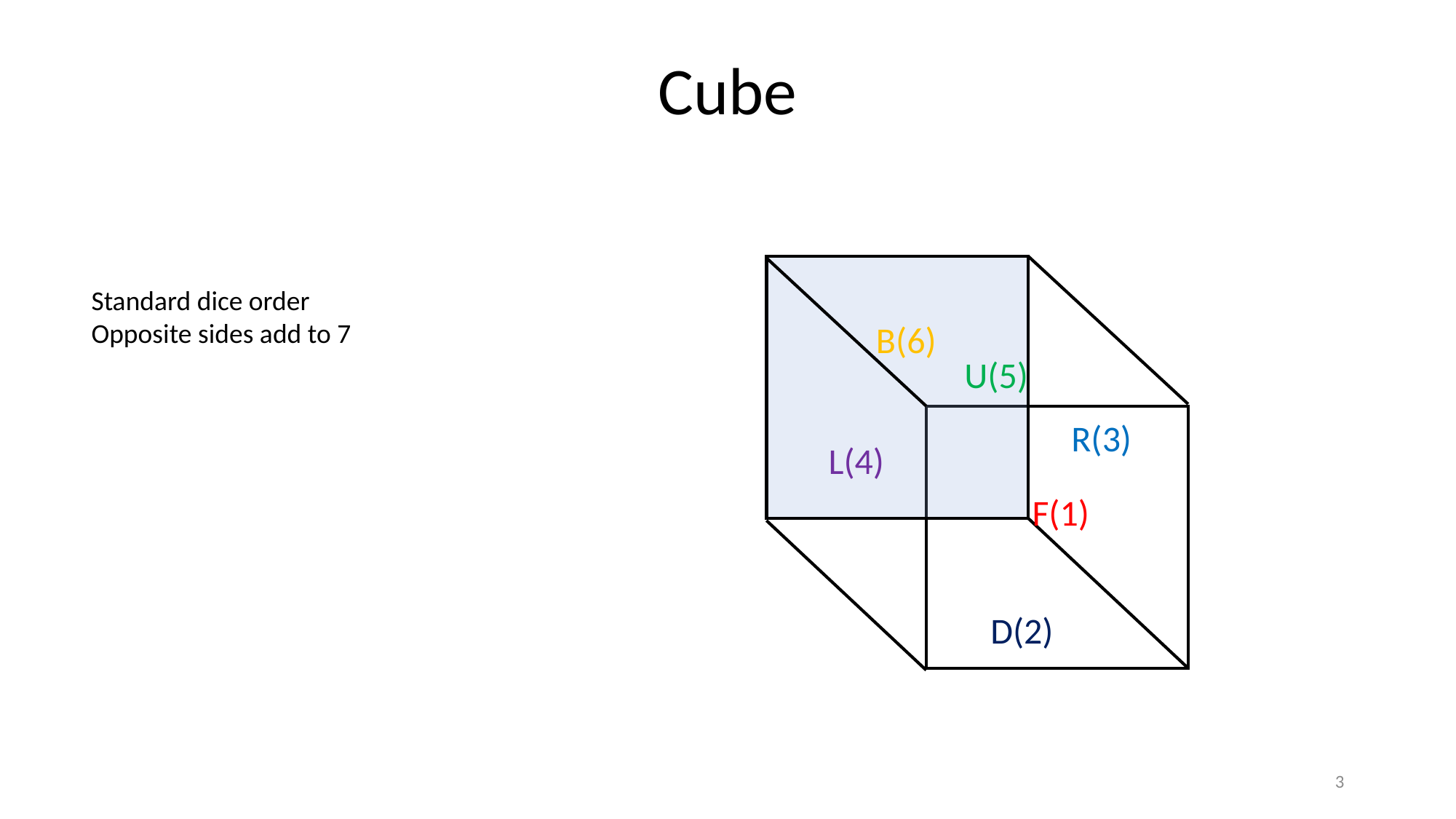

# Cube

Standard dice order
Opposite sides add to 7
B(6)
U(5)

R(3)
L(4)
F(1)
D(2)
3